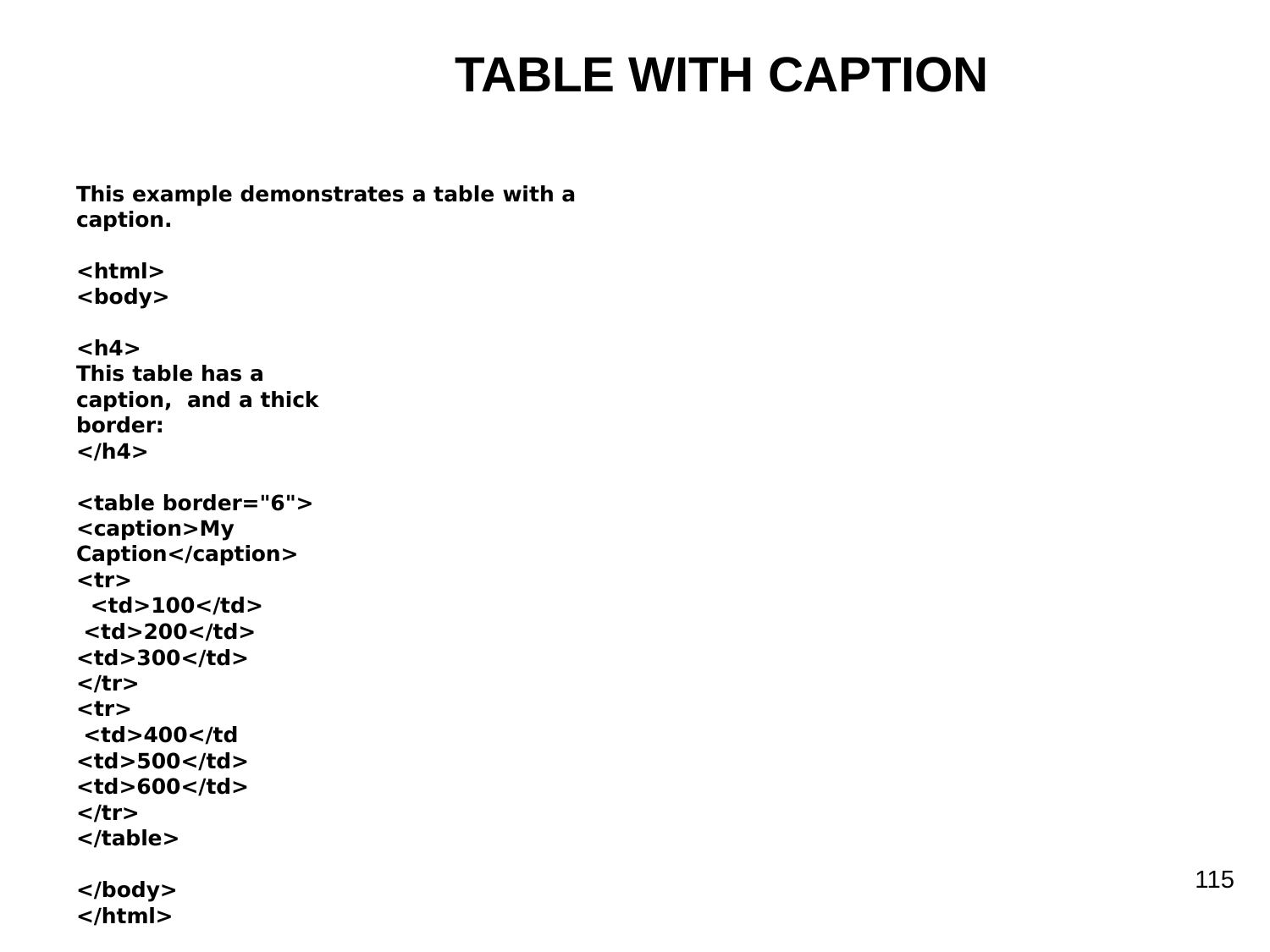

# TABLE WITH CAPTION
This example demonstrates a table with a caption.

<html>
<body>

<h4>
This table has a caption,  and a thick border:
</h4>

<table border="6">
<caption>My Caption</caption>
<tr>
<td>100</td>
<td>200</td>
<td>300</td>
</tr>
<tr>
<td>400</td
<td>500</td>
<td>600</td>
</tr>
</table>

</body>
</html>
115